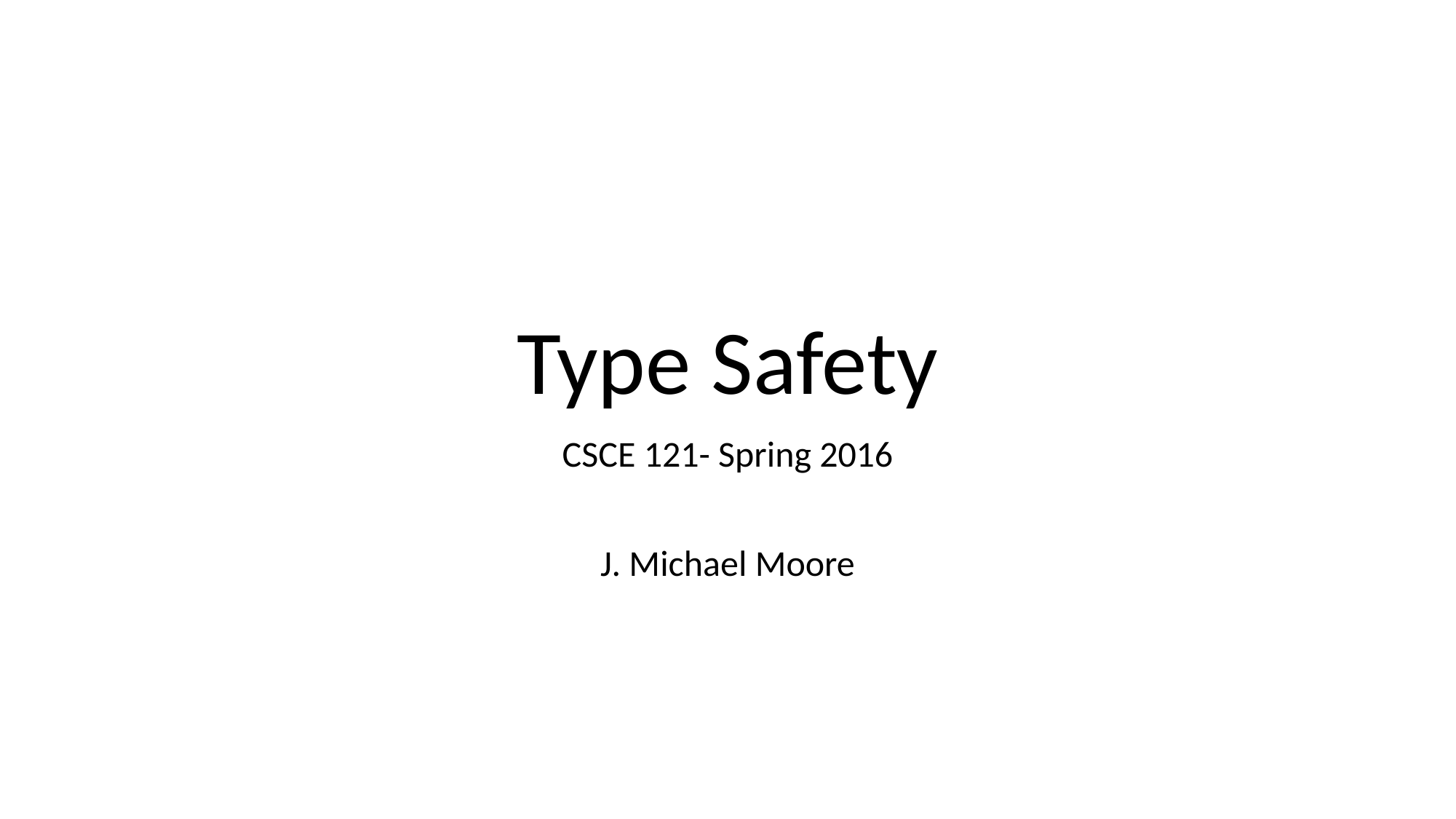

# Type Safety
CSCE 121- Spring 2016

J. Michael Moore